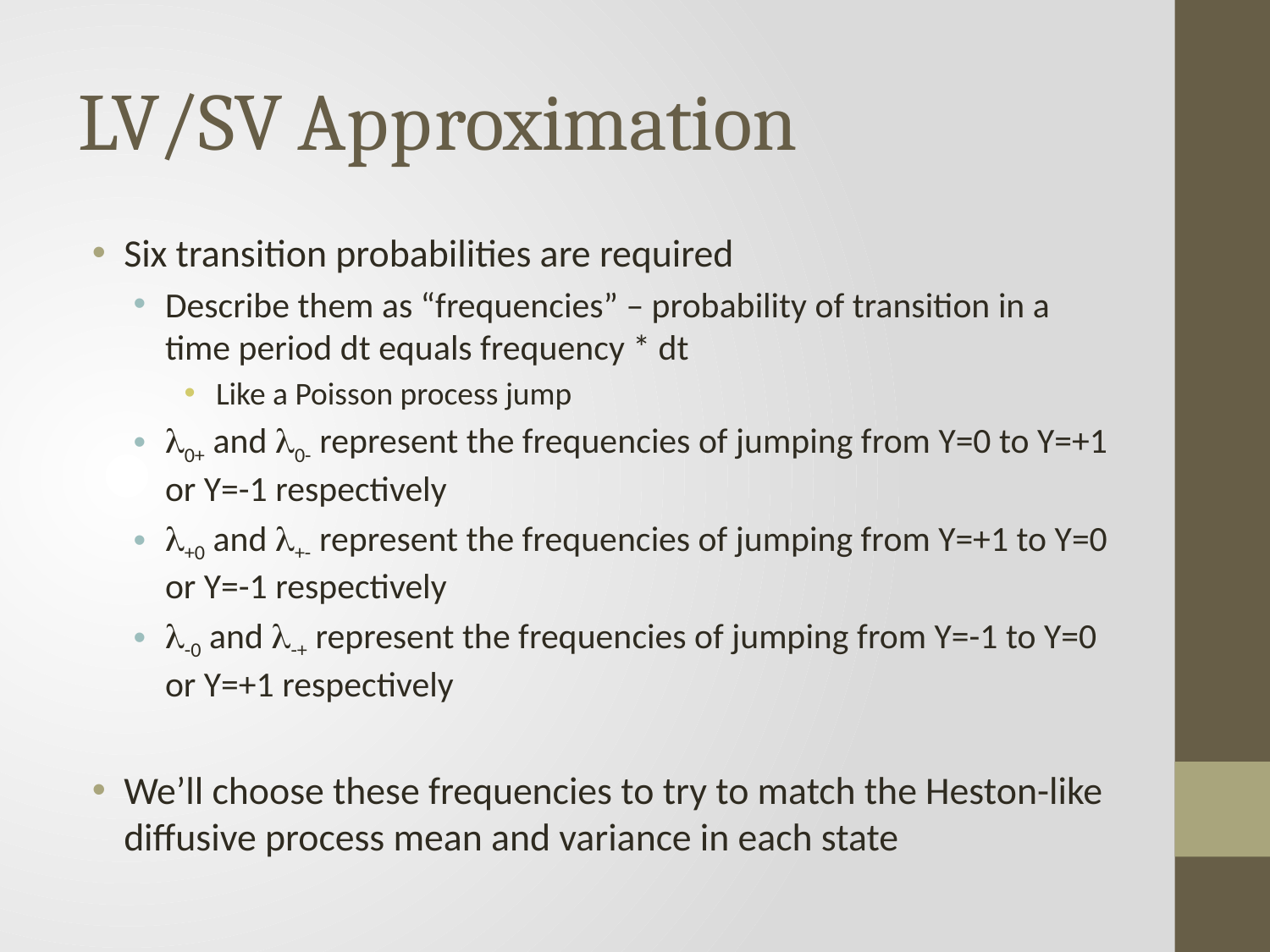

# LV/SV Approximation
Six transition probabilities are required
Describe them as “frequencies” – probability of transition in a time period dt equals frequency * dt
Like a Poisson process jump
λ0+ and λ0- represent the frequencies of jumping from Y=0 to Y=+1 or Y=-1 respectively
λ+0 and λ+- represent the frequencies of jumping from Y=+1 to Y=0 or Y=-1 respectively
λ-0 and λ-+ represent the frequencies of jumping from Y=-1 to Y=0 or Y=+1 respectively

We’ll choose these frequencies to try to match the Heston-like diffusive process mean and variance in each state